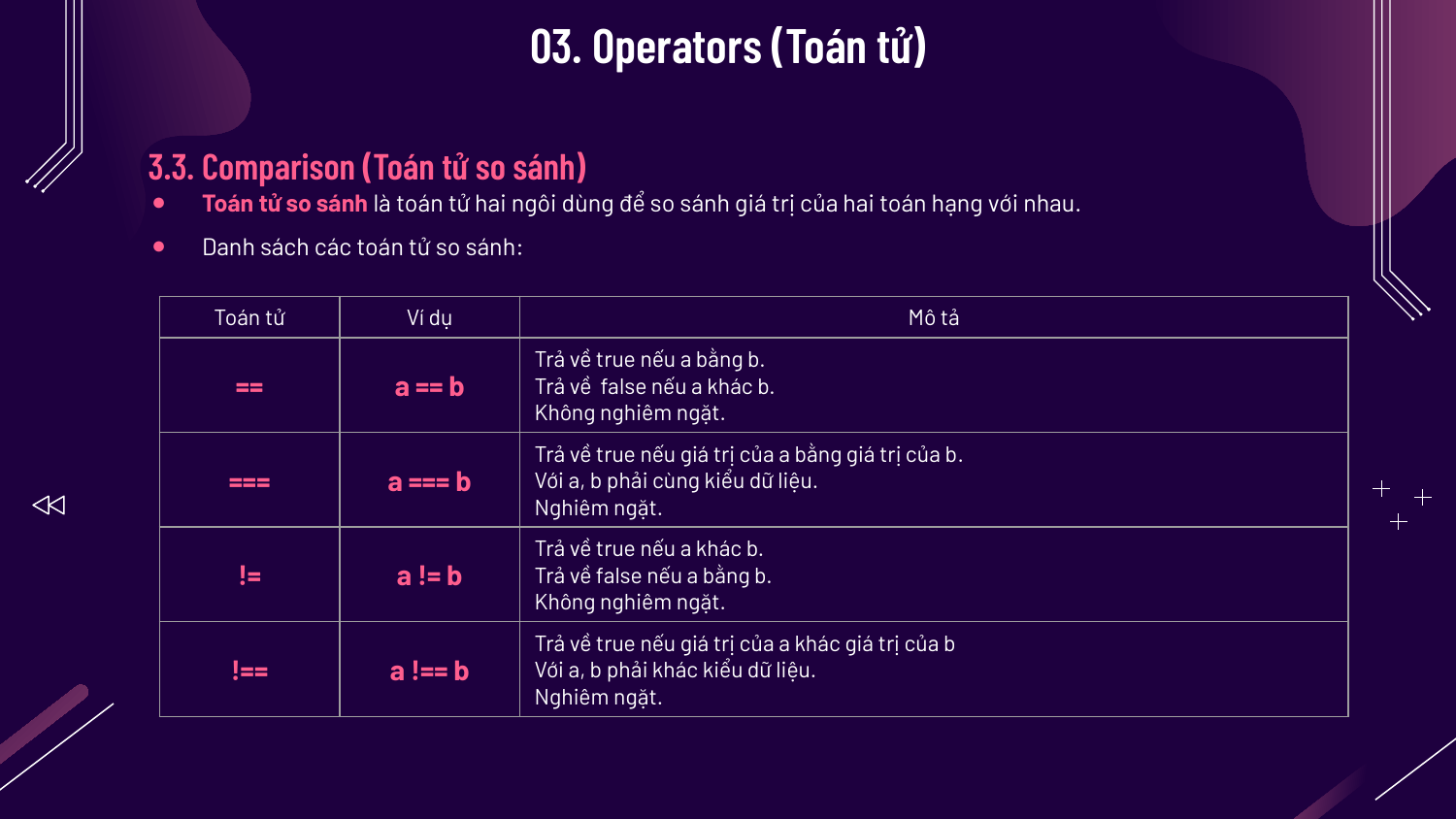

# 03. Operators (Toán tử)
3.3. Comparison (Toán tử so sánh)
Toán tử so sánh là toán tử hai ngôi dùng để so sánh giá trị của hai toán hạng với nhau.
Danh sách các toán tử so sánh:
| Toán tử | Ví dụ | Mô tả |
| --- | --- | --- |
| == | a == b | Trả về true nếu a bằng b. Trả về false nếu a khác b. Không nghiêm ngặt. |
| === | a === b | Trả về true nếu giá trị của a bằng giá trị của b. Với a, b phải cùng kiểu dữ liệu. Nghiêm ngặt. |
| != | a != b | Trả về true nếu a khác b. Trả về false nếu a bằng b. Không nghiêm ngặt. |
| !== | a !== b | Trả về true nếu giá trị của a khác giá trị của b Với a, b phải khác kiểu dữ liệu. Nghiêm ngặt. |